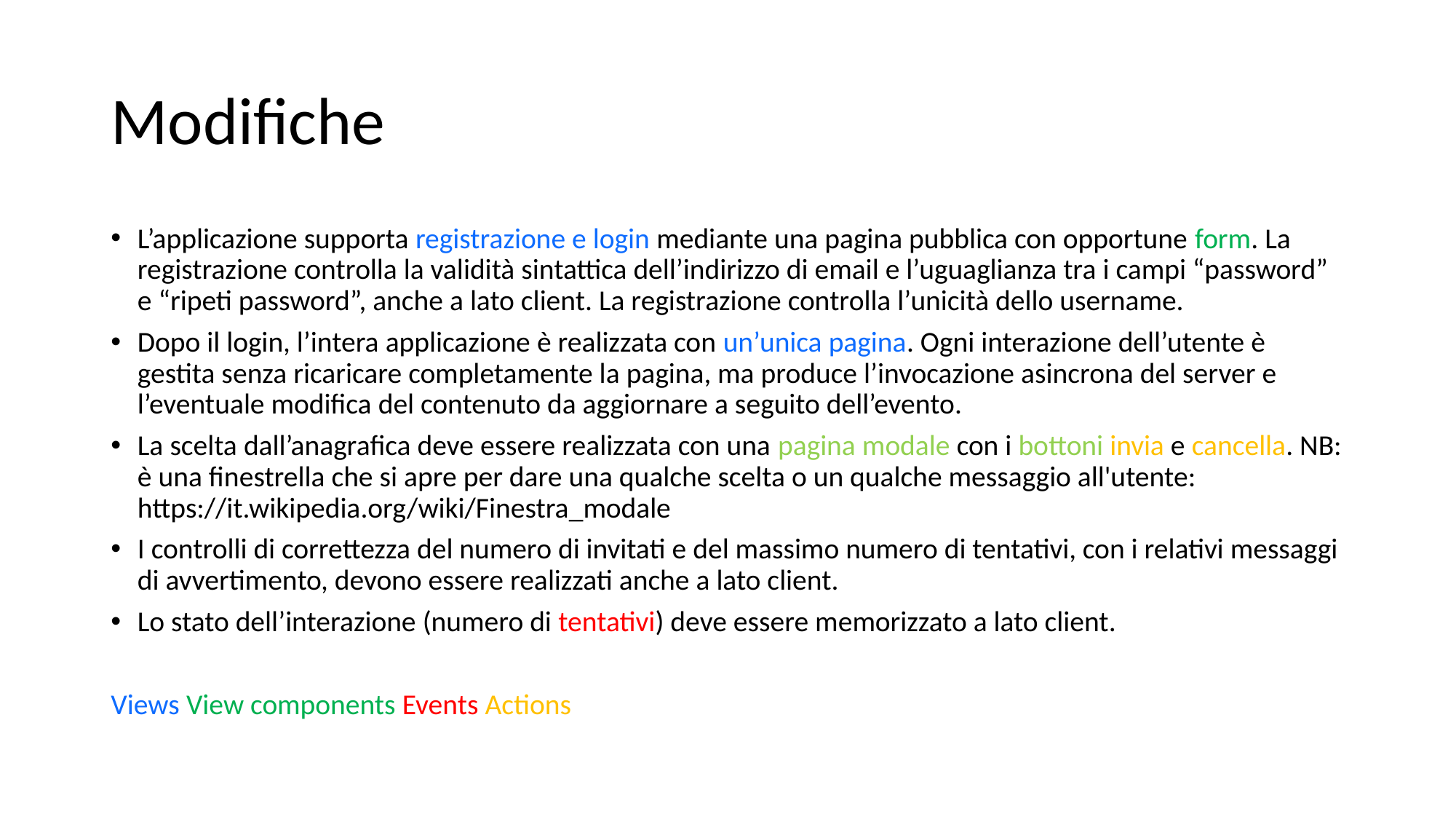

# Modifiche
L’applicazione supporta registrazione e login mediante una pagina pubblica con opportune form. La registrazione controlla la validità sintattica dell’indirizzo di email e l’uguaglianza tra i campi “password” e “ripeti password”, anche a lato client. La registrazione controlla l’unicità dello username.
Dopo il login, l’intera applicazione è realizzata con un’unica pagina. Ogni interazione dell’utente è gestita senza ricaricare completamente la pagina, ma produce l’invocazione asincrona del server e l’eventuale modifica del contenuto da aggiornare a seguito dell’evento.
La scelta dall’anagrafica deve essere realizzata con una pagina modale con i bottoni invia e cancella. NB: è una finestrella che si apre per dare una qualche scelta o un qualche messaggio all'utente: https://it.wikipedia.org/wiki/Finestra_modale
I controlli di correttezza del numero di invitati e del massimo numero di tentativi, con i relativi messaggi di avvertimento, devono essere realizzati anche a lato client.
Lo stato dell’interazione (numero di tentativi) deve essere memorizzato a lato client.

Views View components Events Actions